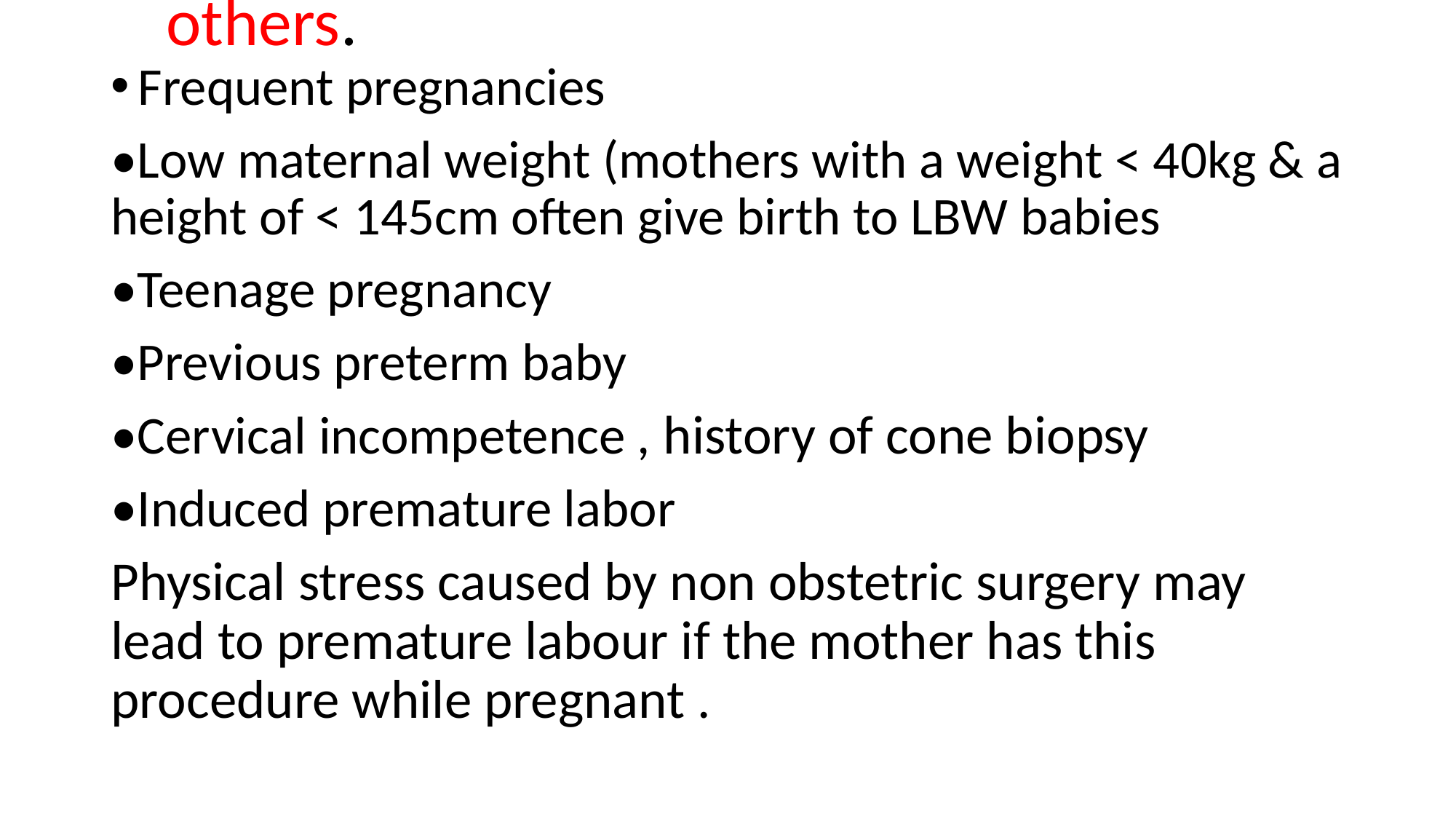

# others.
Frequent pregnancies
•Low maternal weight (mothers with a weight < 40kg & a height of < 145cm often give birth to LBW babies
•Teenage pregnancy
•Previous preterm baby
•Cervical incompetence , history of cone biopsy
•Induced premature labor
Physical stress caused by non obstetric surgery may lead to premature labour if the mother has this procedure while pregnant .